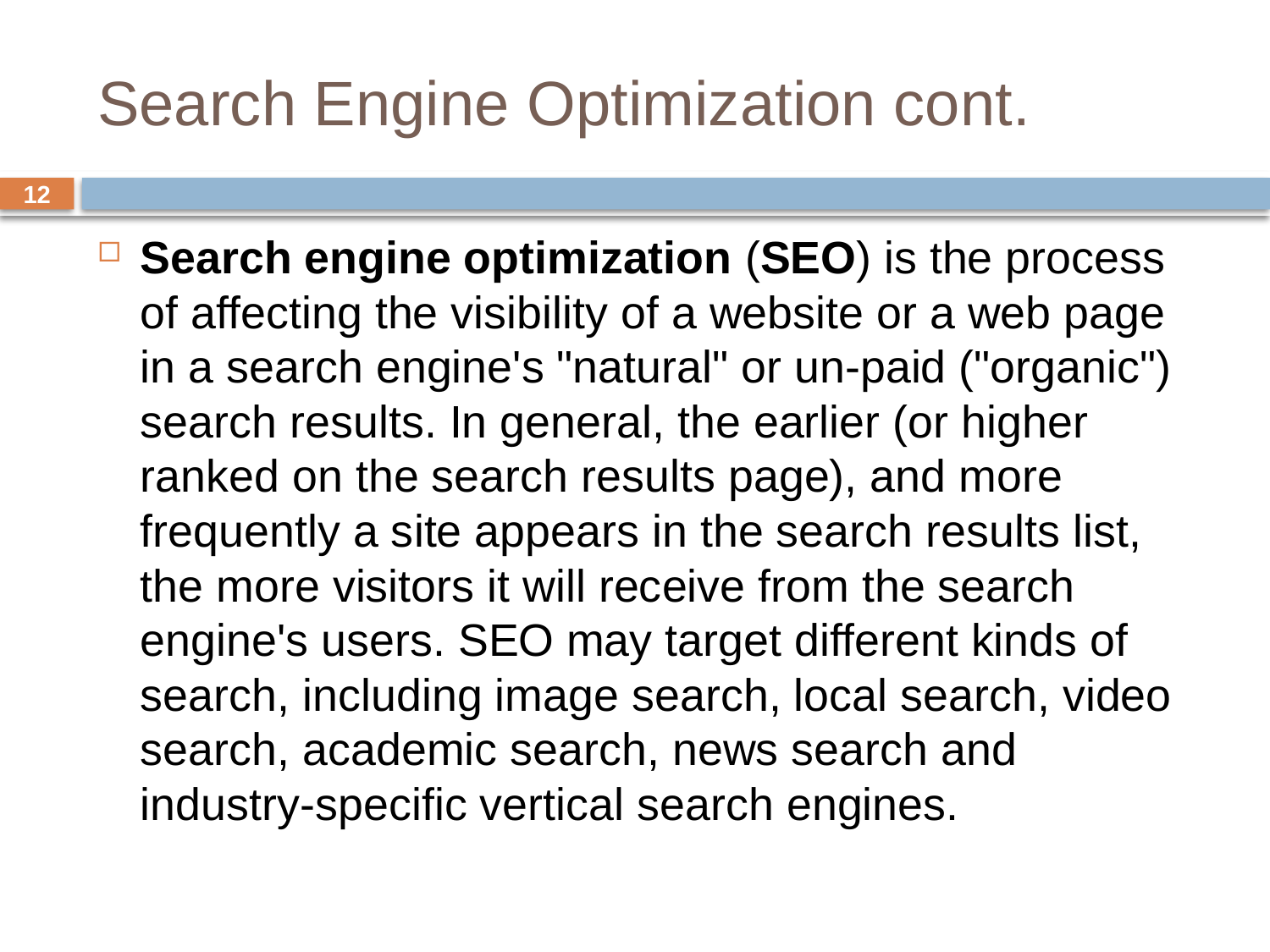

# Search Engine Optimization cont.
12
Search engine optimization (SEO) is the process of affecting the visibility of a website or a web page in a search engine's "natural" or un-paid ("organic") search results. In general, the earlier (or higher ranked on the search results page), and more frequently a site appears in the search results list, the more visitors it will receive from the search engine's users. SEO may target different kinds of search, including image search, local search, video search, academic search, news search and industry-specific vertical search engines.